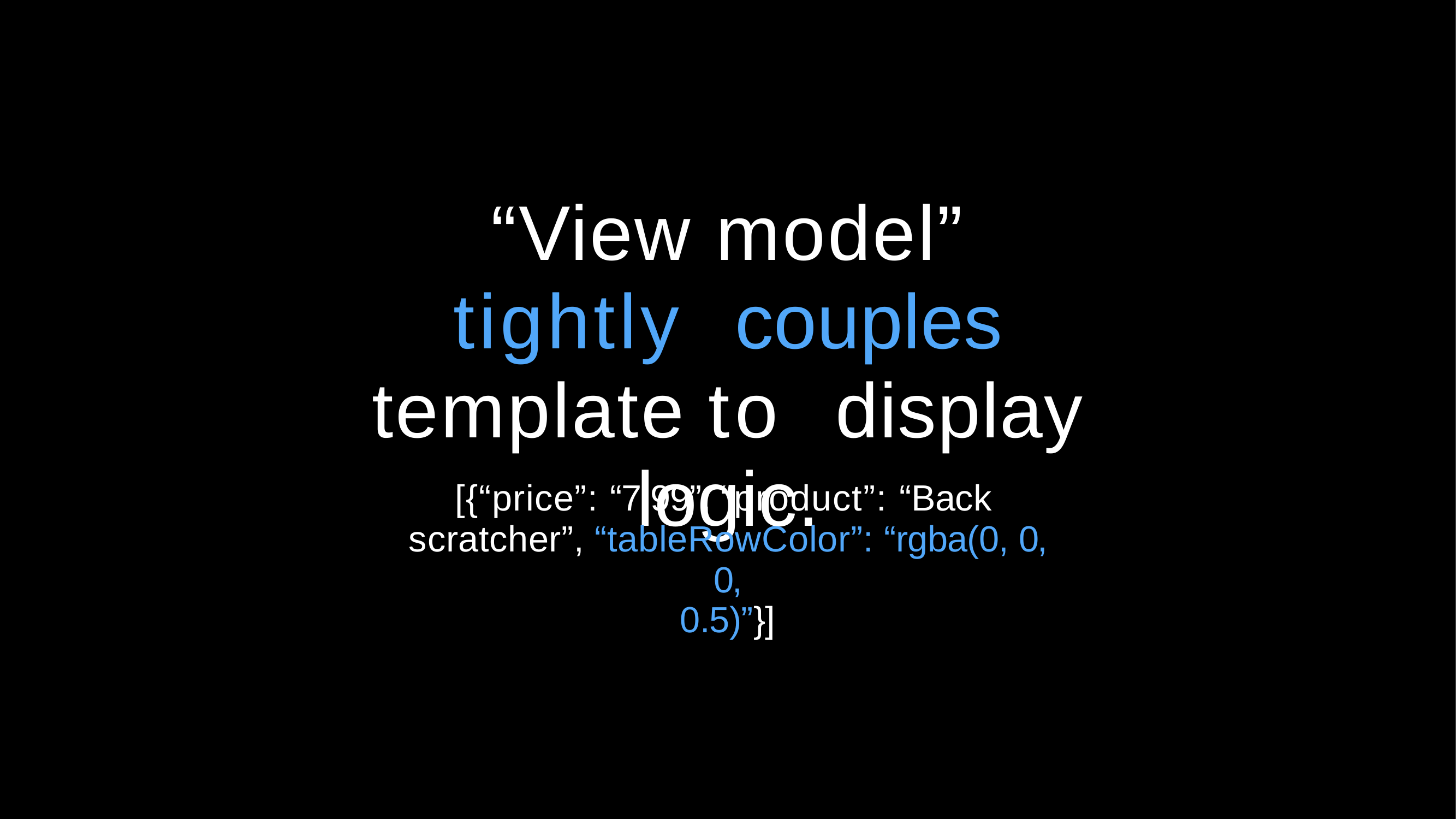

# “View model” tightly  couples template to  display logic.
[{“price”: “7.99”, “product”: “Back  scratcher”, “tableRowColor”: “rgba(0, 0, 0,
0.5)”}]